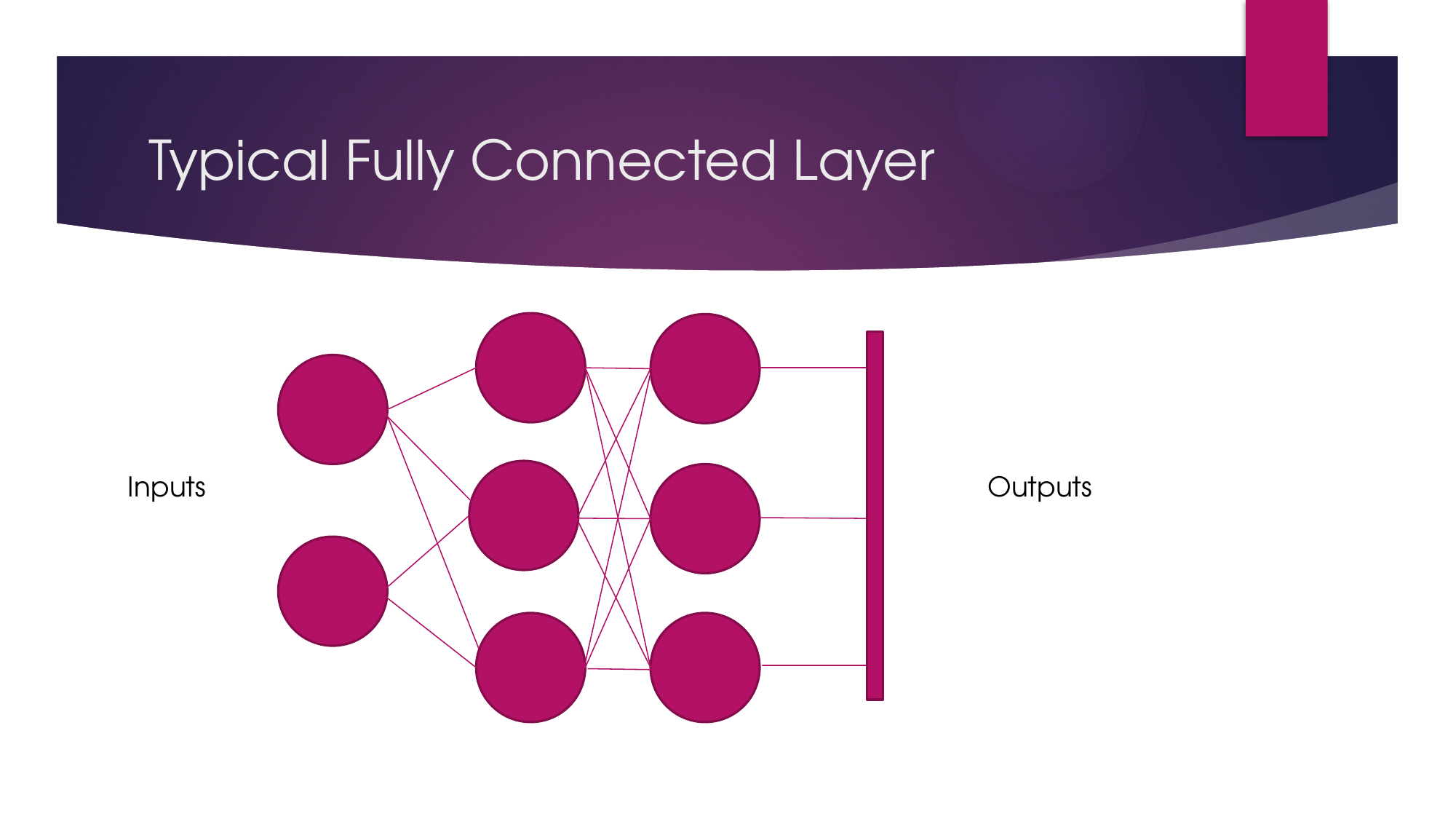

# Typical Fully Connected Layer

Inputs

Outputs